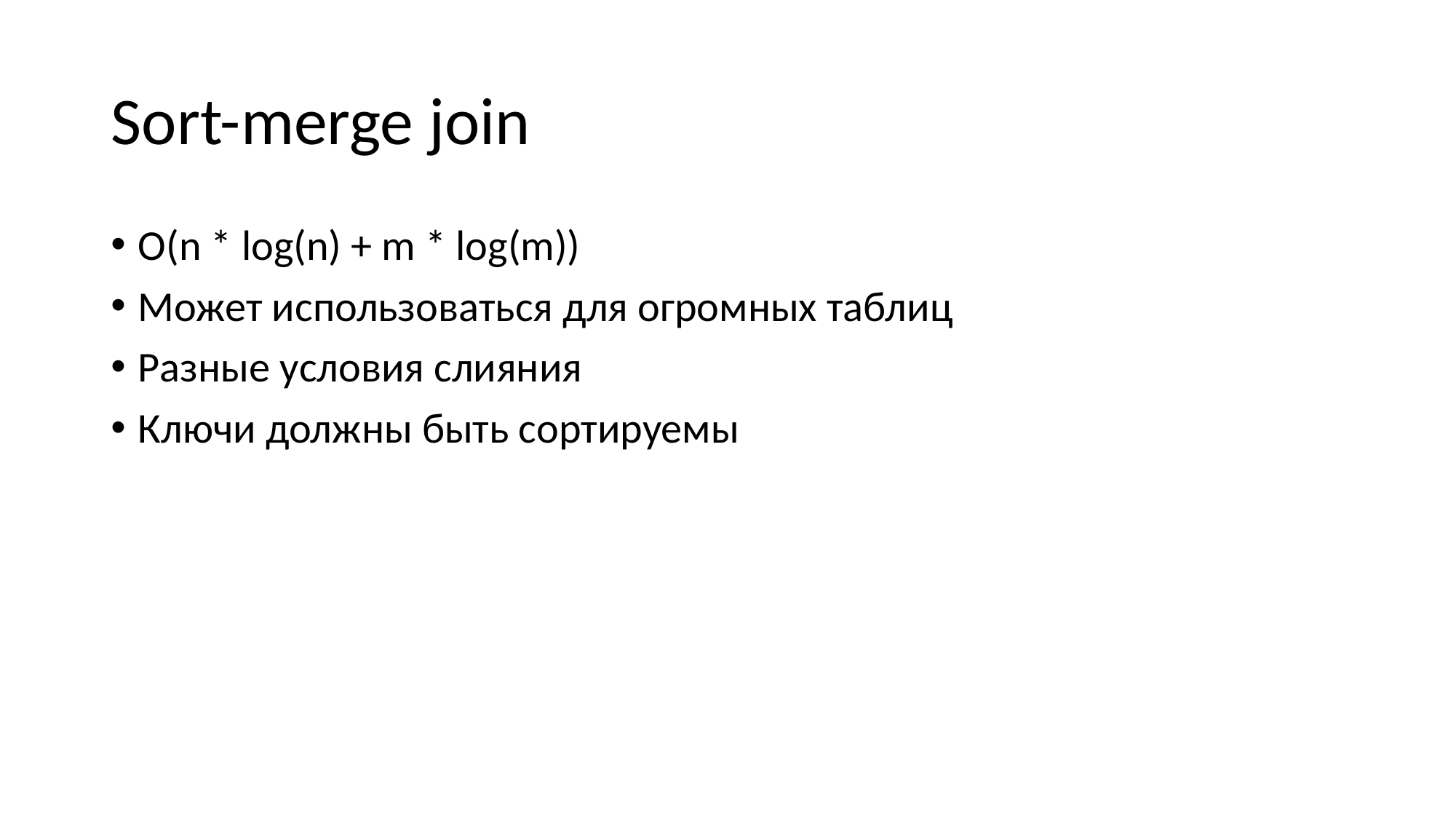

# Sort-merge join
O(n * log(n) + m * log(m))
Может использоваться для огромных таблиц
Разные условия слияния
Ключи должны быть сортируемы